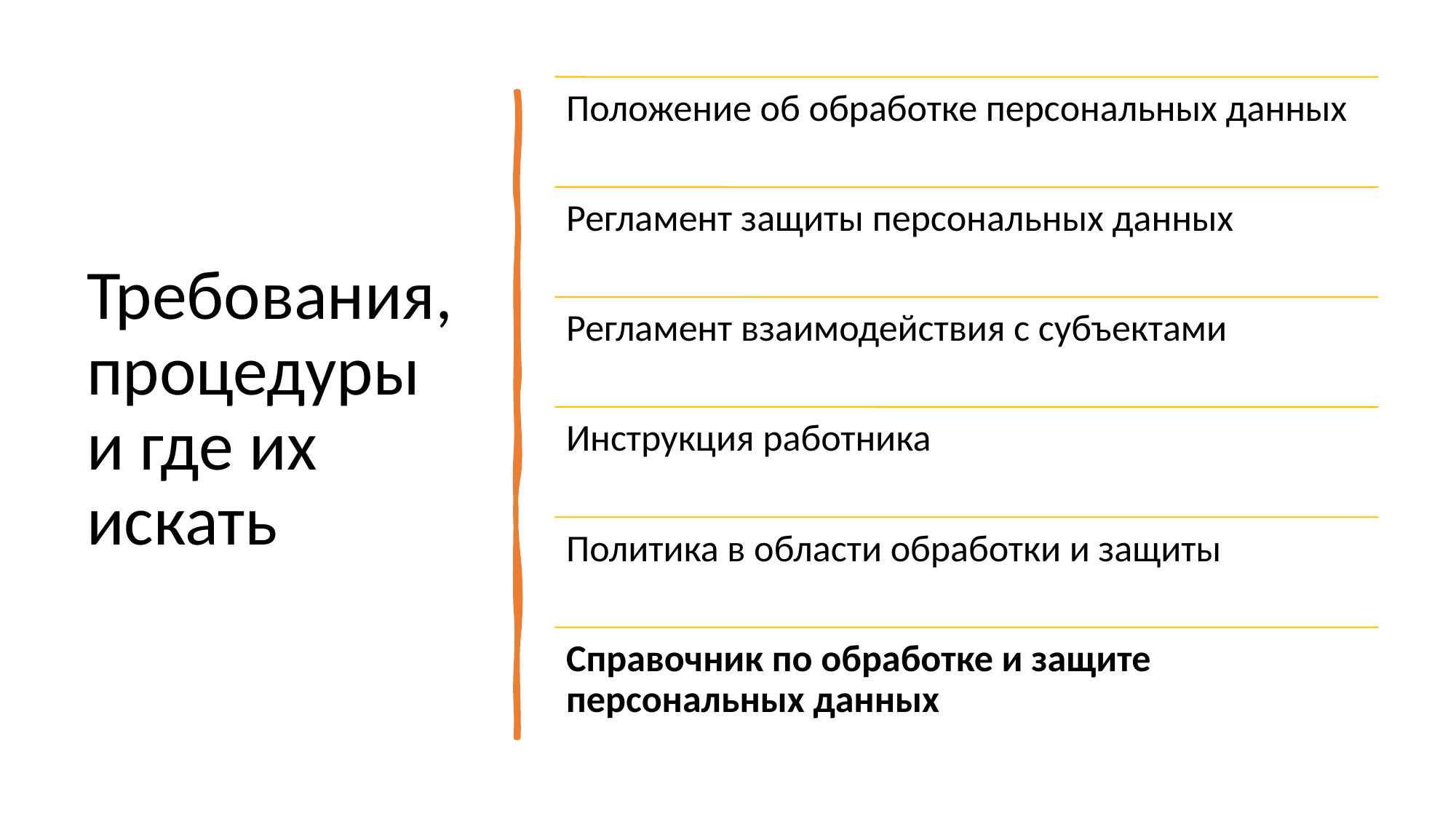

Положение об обработке персональных данных
Регламент защиты персональных данных
Регламент взаимодействия с субъектами
Инструкция работника
Политика в области обработки и защиты
Справочник по обработке и защите персональных данных
# Требования, процедуры и где их искать